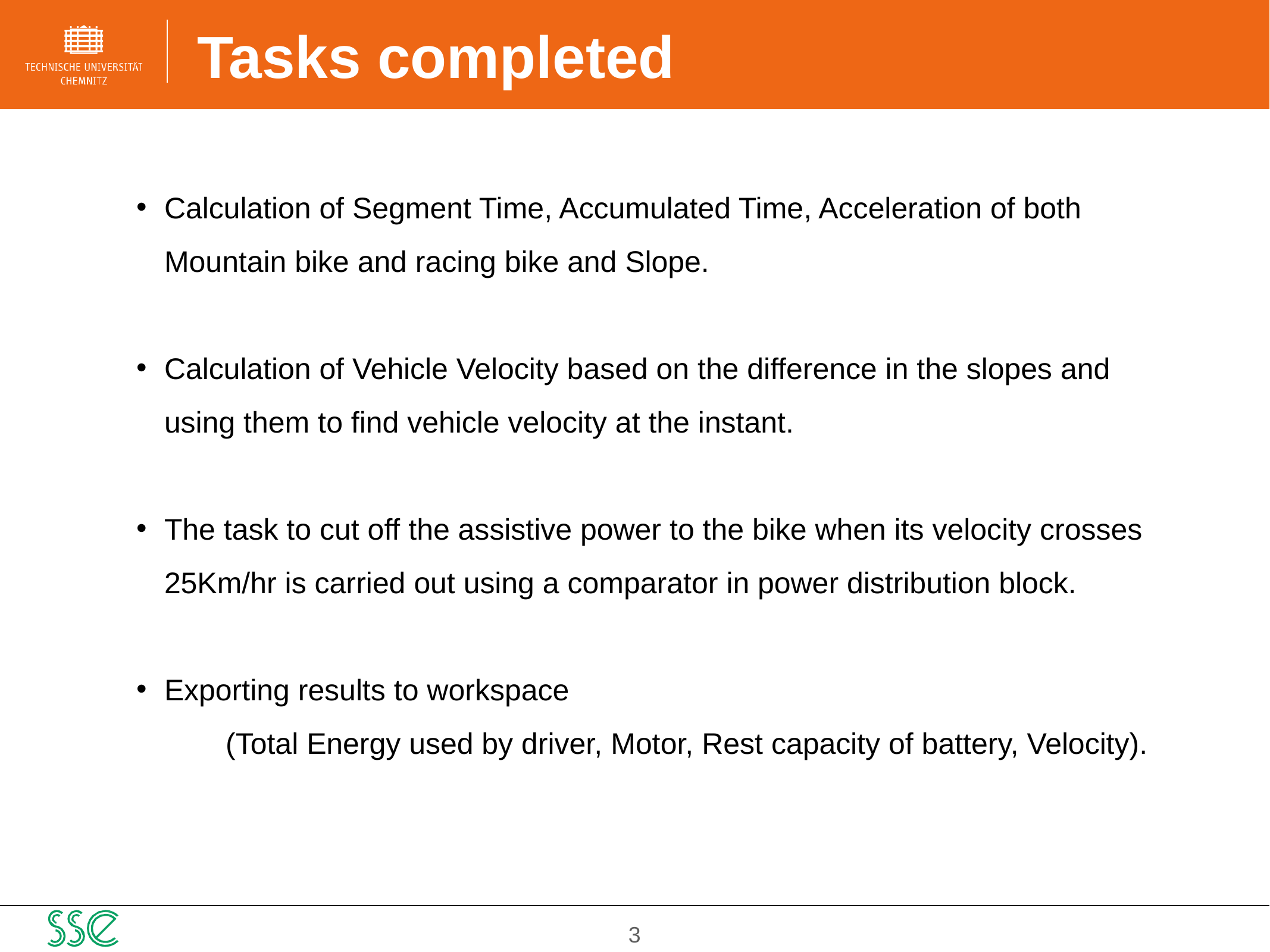

# Tasks completed
Calculation of Segment Time, Accumulated Time, Acceleration of both Mountain bike and racing bike and Slope.

Calculation of Vehicle Velocity based on the difference in the slopes and using them to find vehicle velocity at the instant.

The task to cut off the assistive power to the bike when its velocity crosses 25Km/hr is carried out using a comparator in power distribution block.

Exporting results to workspace
	(Total Energy used by driver, Motor, Rest capacity of battery, Velocity).

3